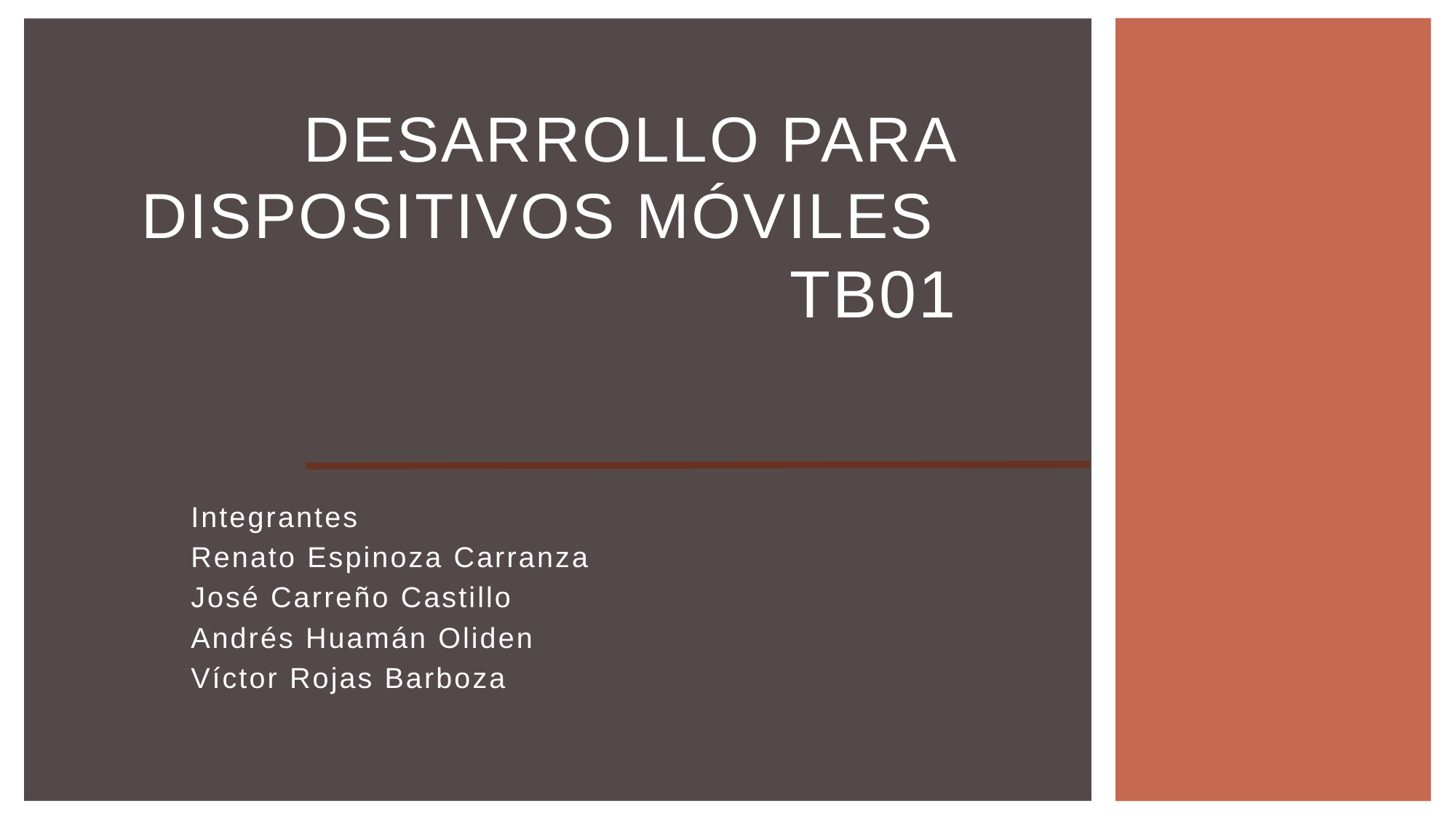

# Desarrollo para dispositivos Móviles TB01
Integrantes
Renato Espinoza Carranza
José Carreño Castillo
Andrés Huamán Oliden
Víctor Rojas Barboza